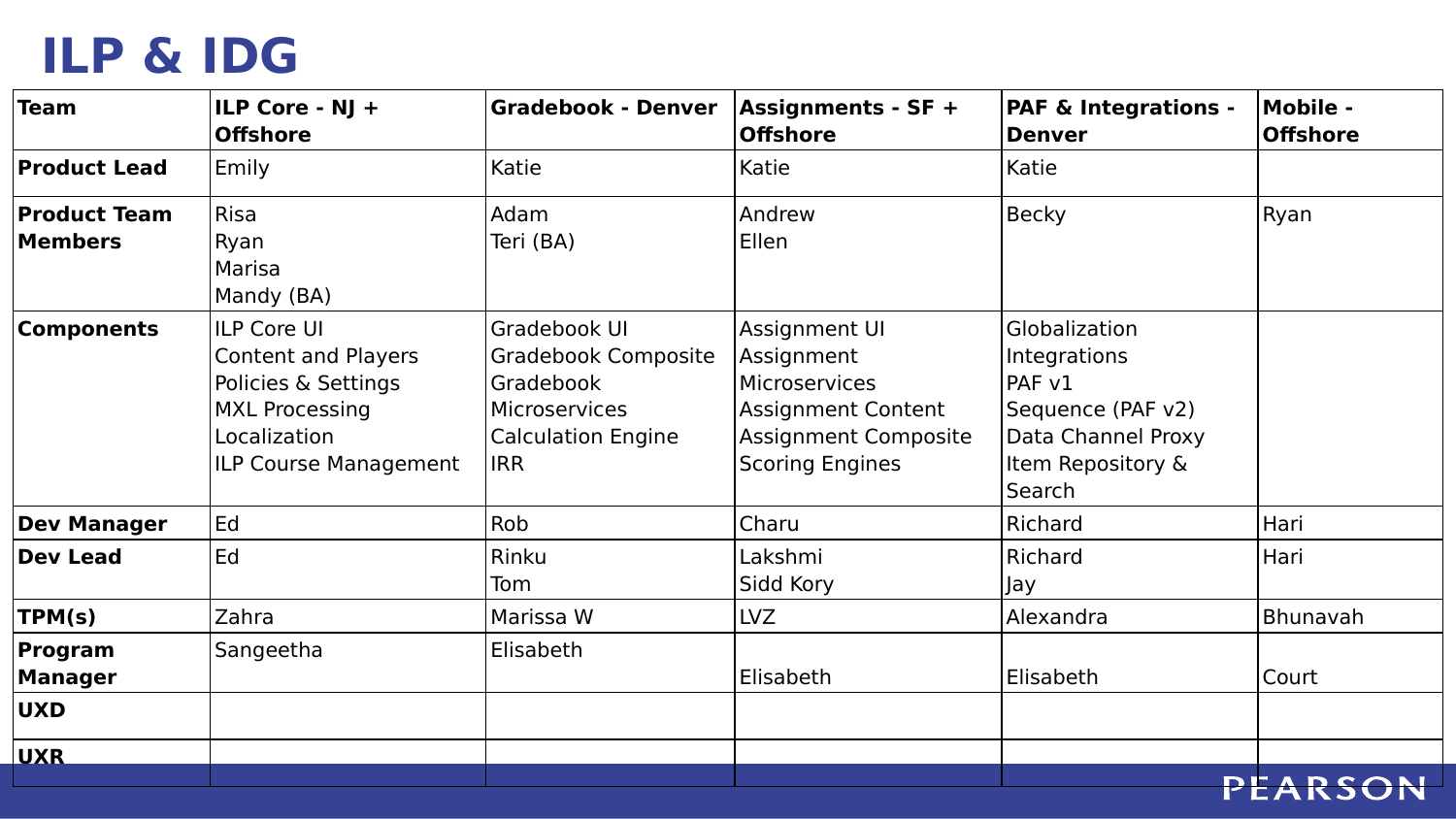

# ILP & IDG
| Team | ILP Core - NJ + Offshore | Gradebook - Denver | Assignments - SF + Offshore | PAF & Integrations - Denver | Mobile - Offshore |
| --- | --- | --- | --- | --- | --- |
| Product Lead | Emily | Katie | Katie | Katie |  |
| Product Team Members | Risa Ryan Marisa Mandy (BA) | Adam Teri (BA) | Andrew Ellen | Becky | Ryan |
| Components | ILP Core UI Content and Players Policies & Settings MXL Processing Localization ILP Course Management | Gradebook UI Gradebook Composite Gradebook Microservices Calculation Engine IRR | Assignment UI Assignment Microservices Assignment Content Assignment Composite Scoring Engines | Globalization Integrations PAF v1 Sequence (PAF v2) Data Channel Proxy Item Repository & Search |  |
| Dev Manager | Ed | Rob | Charu | Richard | Hari |
| Dev Lead | Ed | Rinku Tom | Lakshmi Sidd Kory | Richard Jay | Hari |
| TPM(s) | Zahra | Marissa W | LVZ | Alexandra | Bhunavah |
| Program Manager | Sangeetha | Elisabeth | Elisabeth | Elisabeth | Court |
| UXD |  |  |  |  |  |
| UXR |  |  |  |  |  |